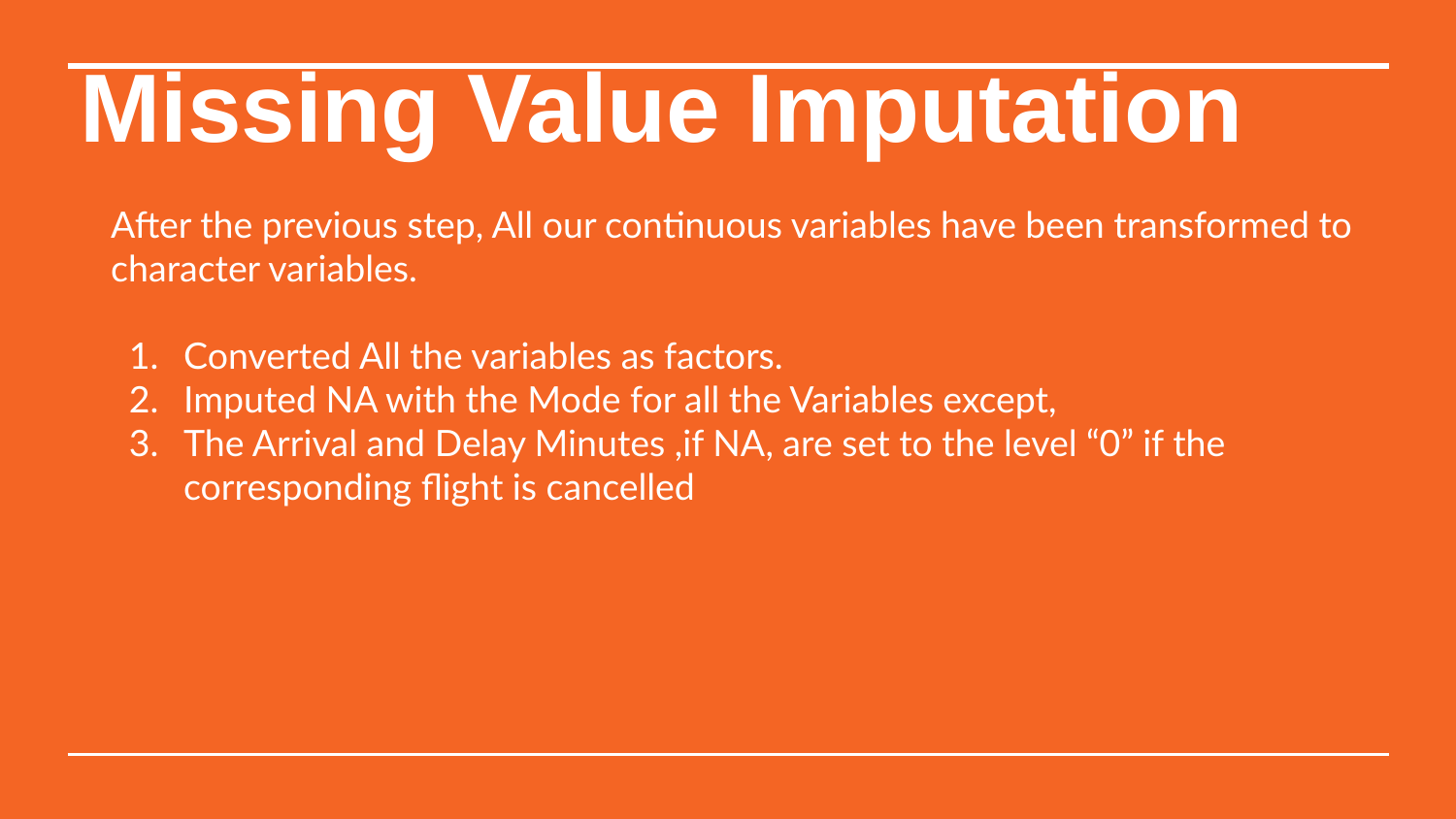

# Missing Value Imputation
After the previous step, All our continuous variables have been transformed to character variables.

Converted All the variables as factors.
Imputed NA with the Mode for all the Variables except,
The Arrival and Delay Minutes ,if NA, are set to the level “0” if the corresponding flight is cancelled